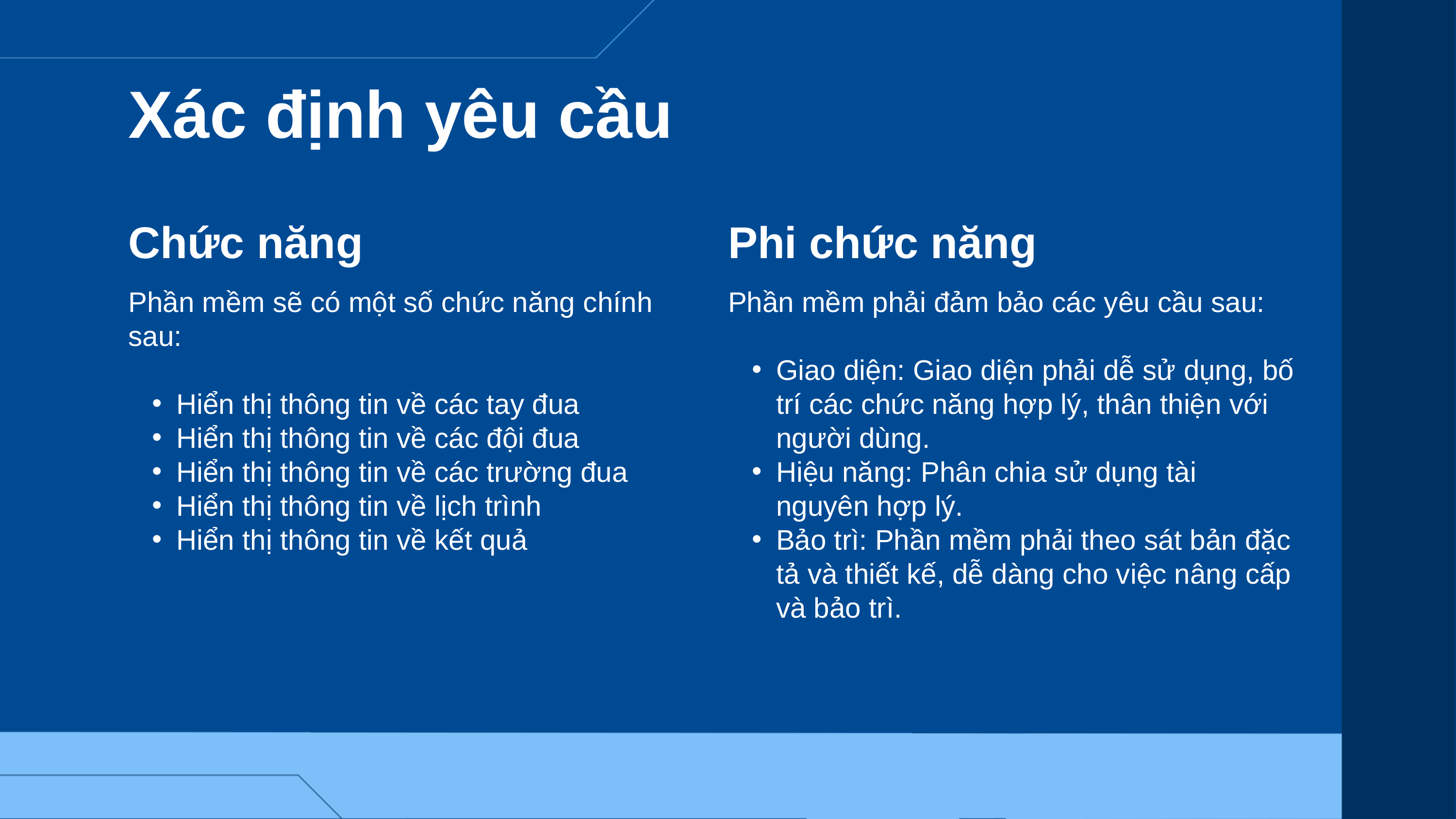

Xác định yêu cầu
Chức năng
Phi chức năng
Phần mềm sẽ có một số chức năng chính sau:

Hiển thị thông tin về các tay đua
Hiển thị thông tin về các đội đua
Hiển thị thông tin về các trường đua
Hiển thị thông tin về lịch trình
Hiển thị thông tin về kết quả
Phần mềm phải đảm bảo các yêu cầu sau:

Giao diện: Giao diện phải dễ sử dụng, bố trí các chức năng hợp lý, thân thiện với người dùng.
Hiệu năng: Phân chia sử dụng tài nguyên hợp lý.
Bảo trì: Phần mềm phải theo sát bản đặc tả và thiết kế, dễ dàng cho việc nâng cấp và bảo trì.